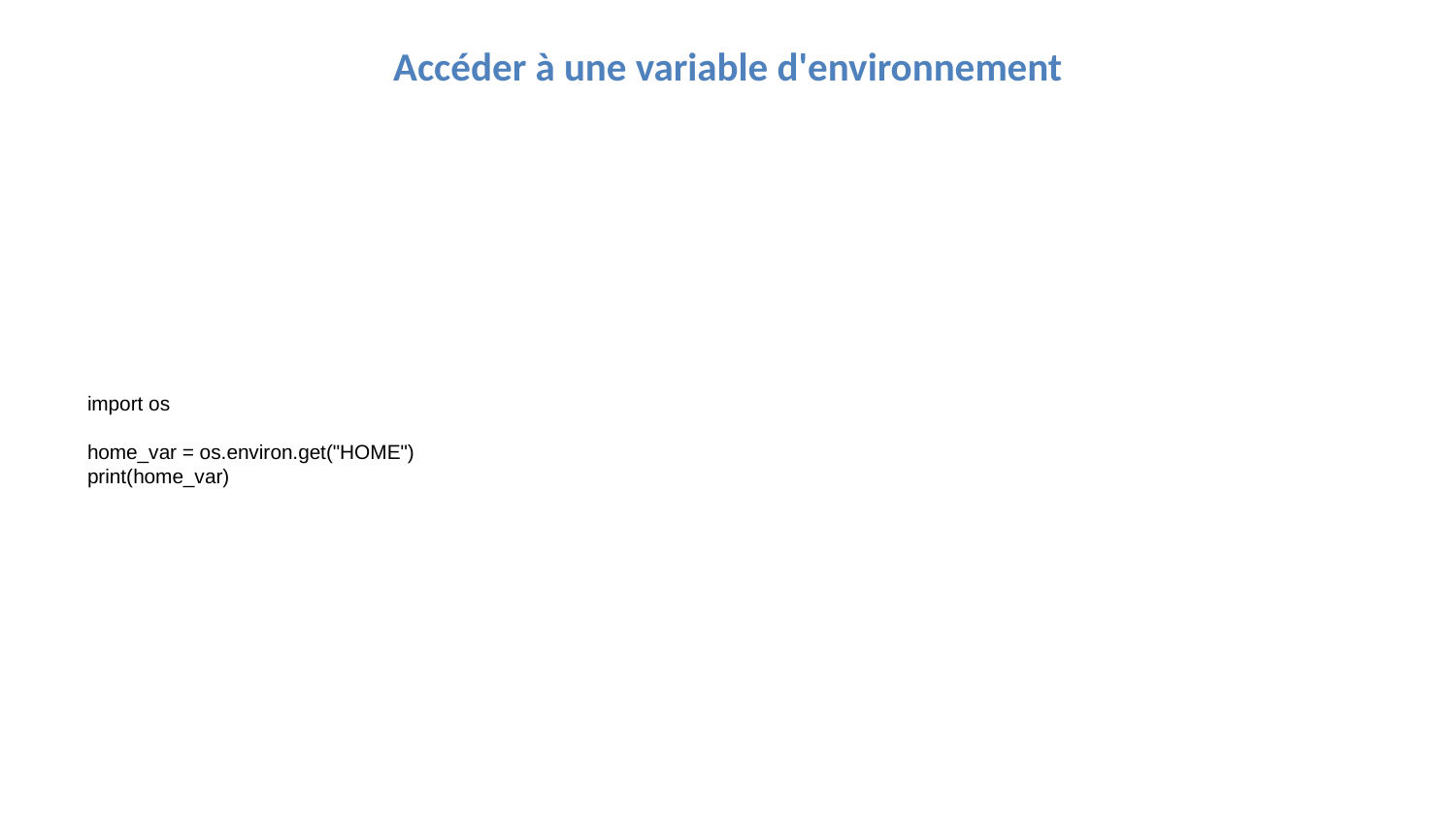

# Accéder à une variable d'environnement
import os

home_var = os.environ.get("HOME")
print(home_var)